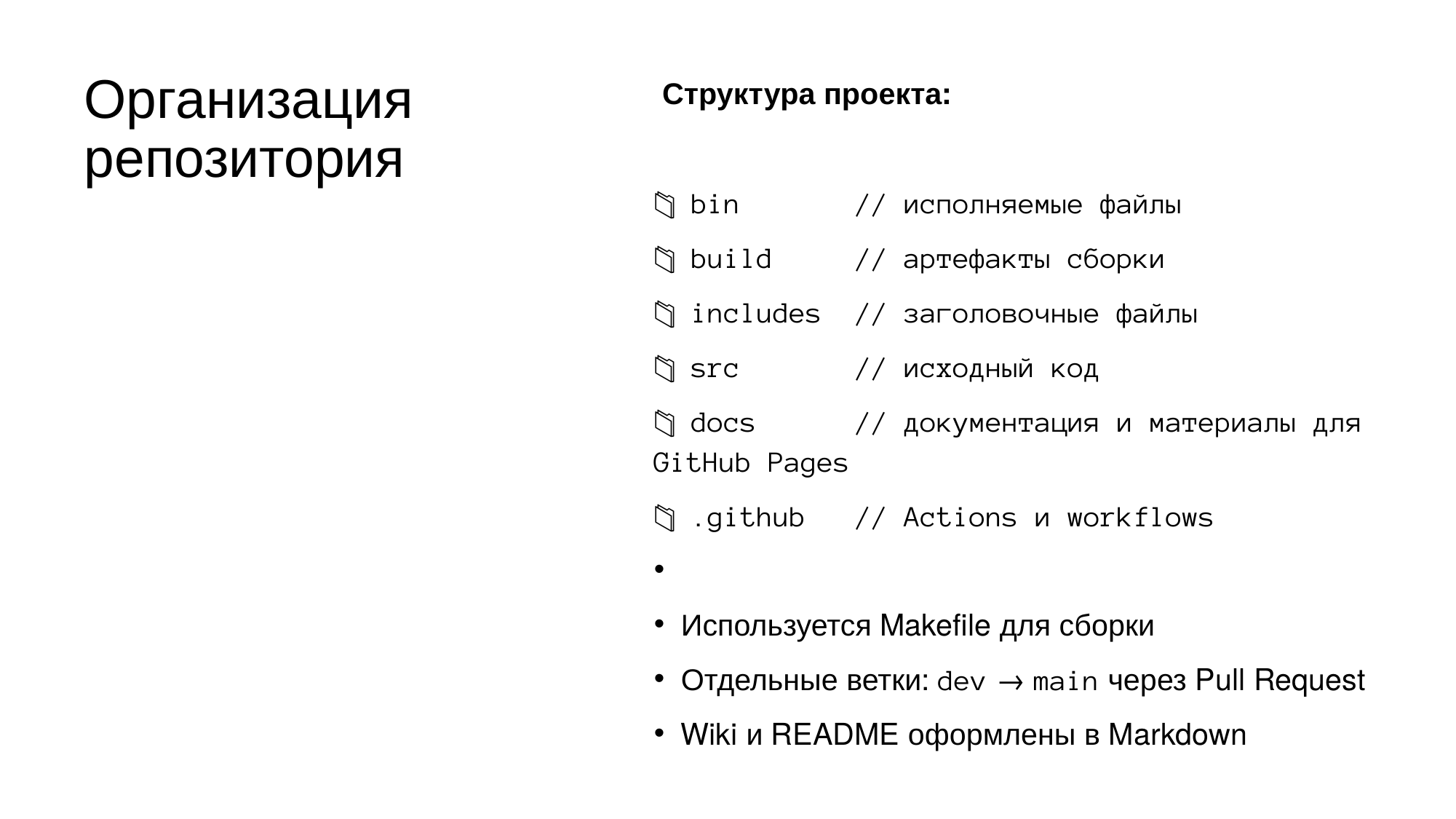

# Организация репозитория
 Структура проекта:

📁 bin       // исполняемые файлы
📁 build     // артефакты сборки
📁 includes  // заголовочные файлы
📁 src       // исходный код
📁 docs      // документация и материалы для GitHub Pages
📁 .github   // Actions и workflows

Используется Makefile для сборки
Отдельные ветки: dev → main через Pull Request
Wiki и README оформлены в Markdown